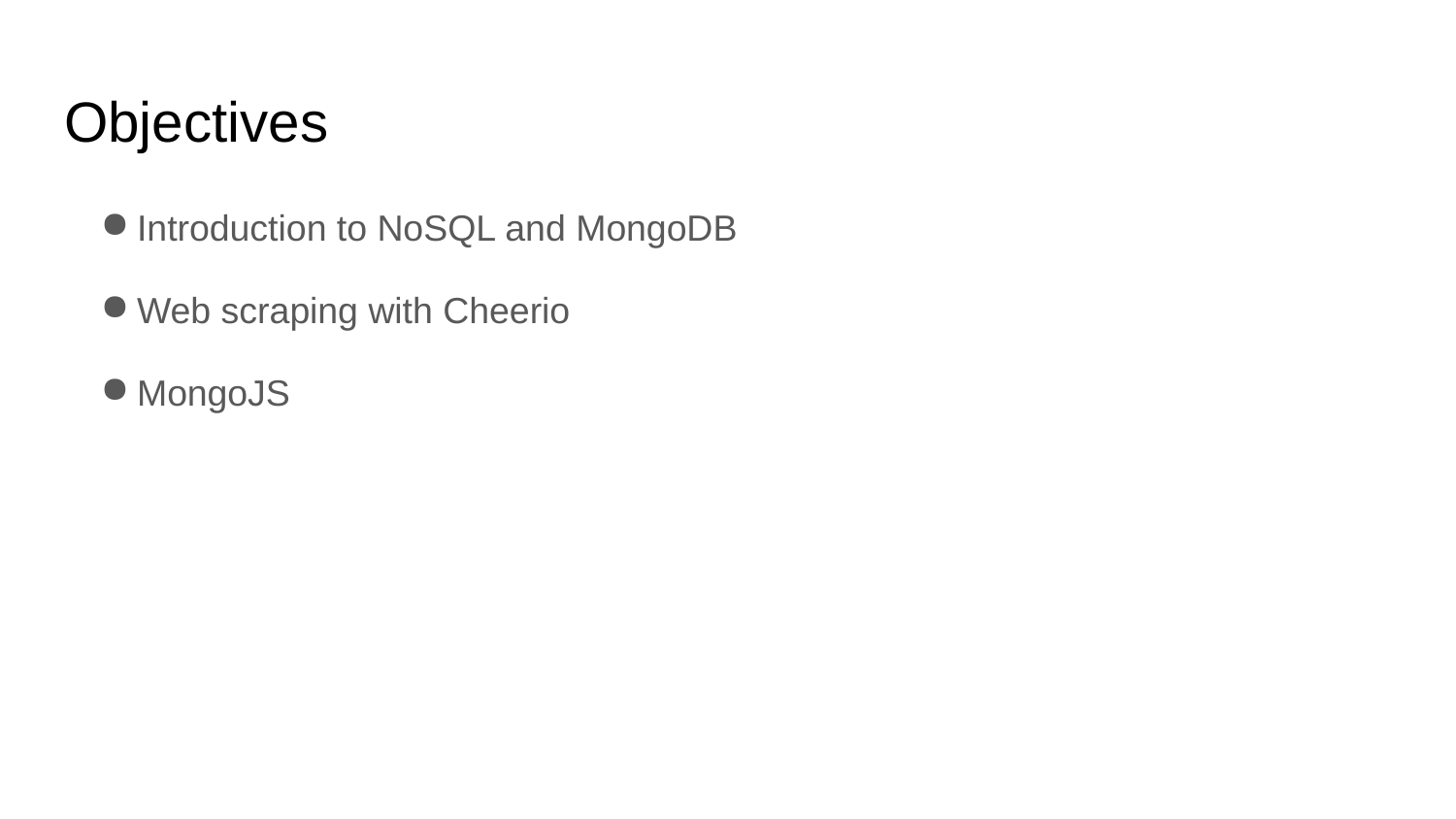

# Objectives
Introduction to NoSQL and MongoDB
Web scraping with Cheerio
MongoJS